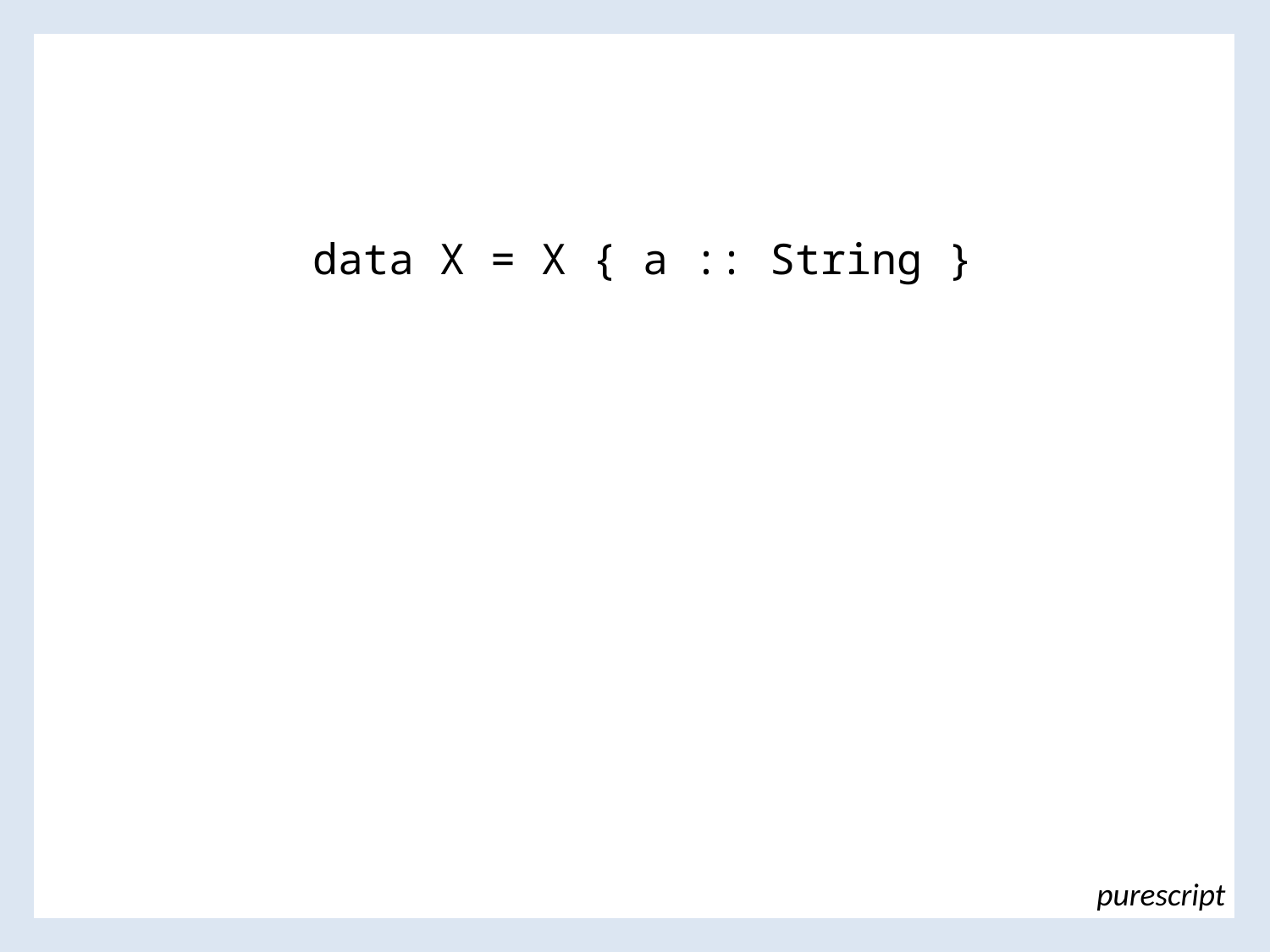

data X = X { a :: String }

purescript